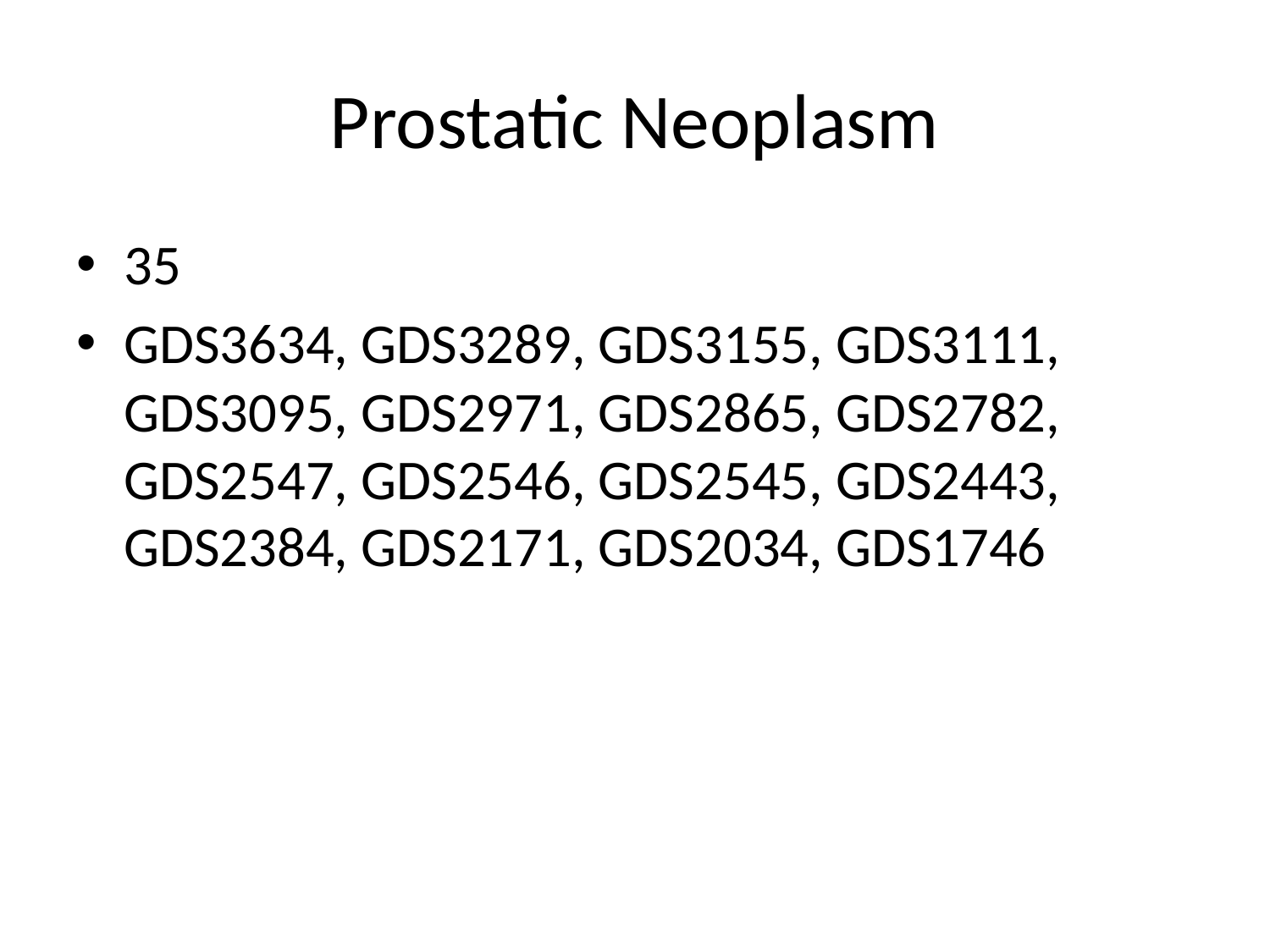

# Prostatic Neoplasm
35
GDS3634, GDS3289, GDS3155, GDS3111, GDS3095, GDS2971, GDS2865, GDS2782, GDS2547, GDS2546, GDS2545, GDS2443, GDS2384, GDS2171, GDS2034, GDS1746